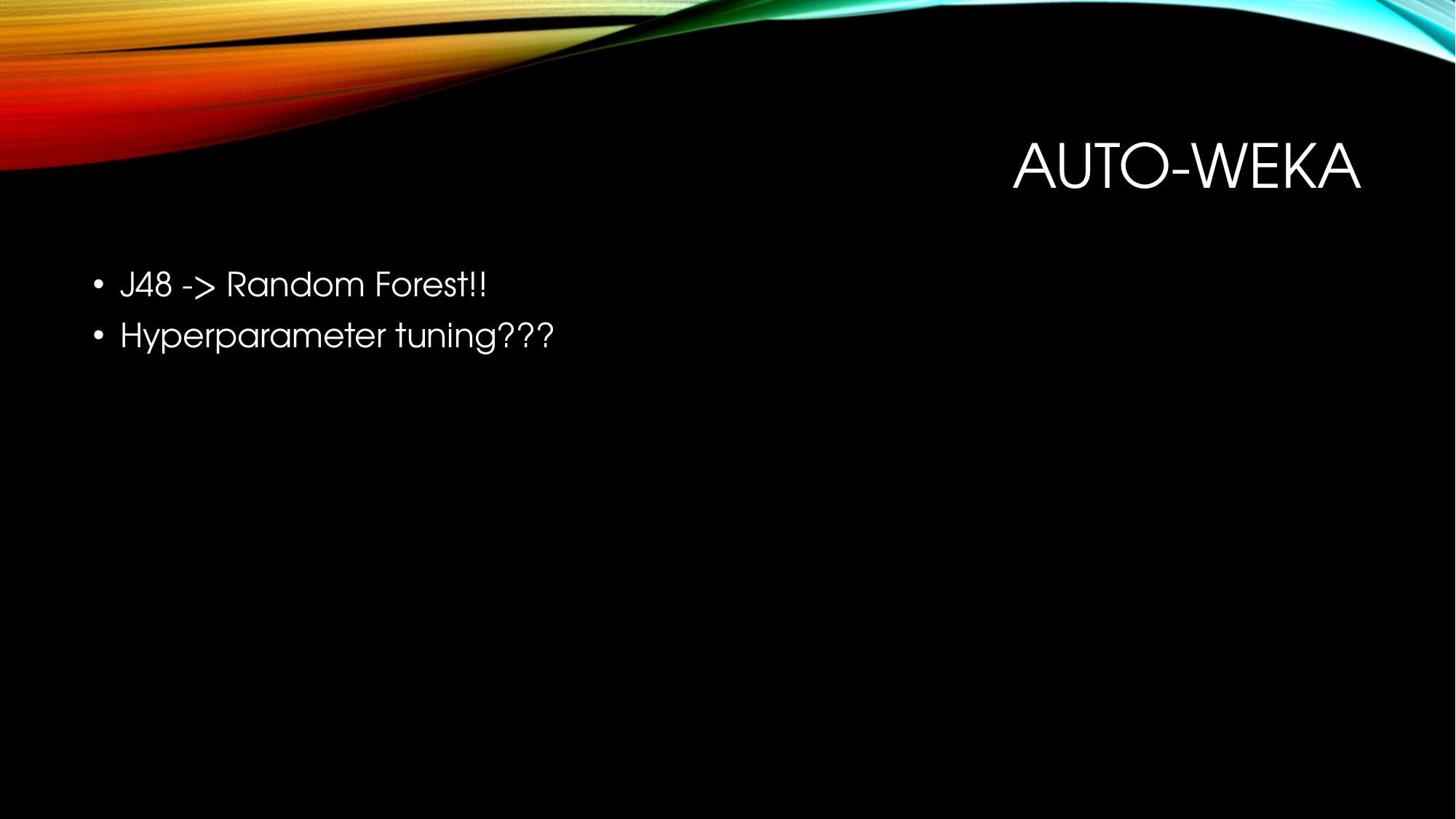

# Auto-WEKA
J48 -> Random Forest!!
Hyperparameter tuning???